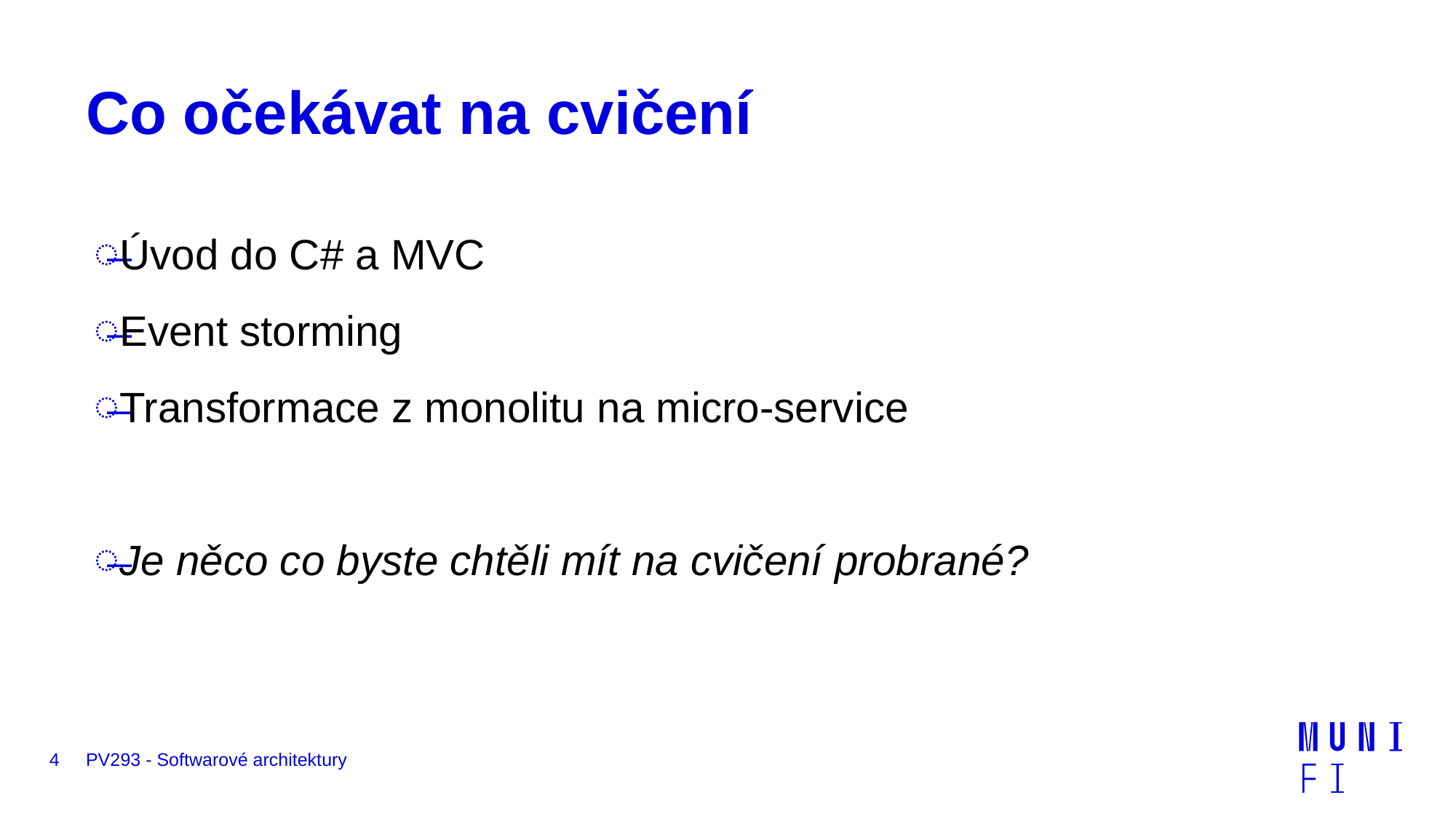

# Co očekávat na cvičení
Úvod do C# a MVC
Event storming
Transformace z monolitu na micro-service

Je něco co byste chtěli mít na cvičení probrané?

4
PV293 - Softwarové architektury